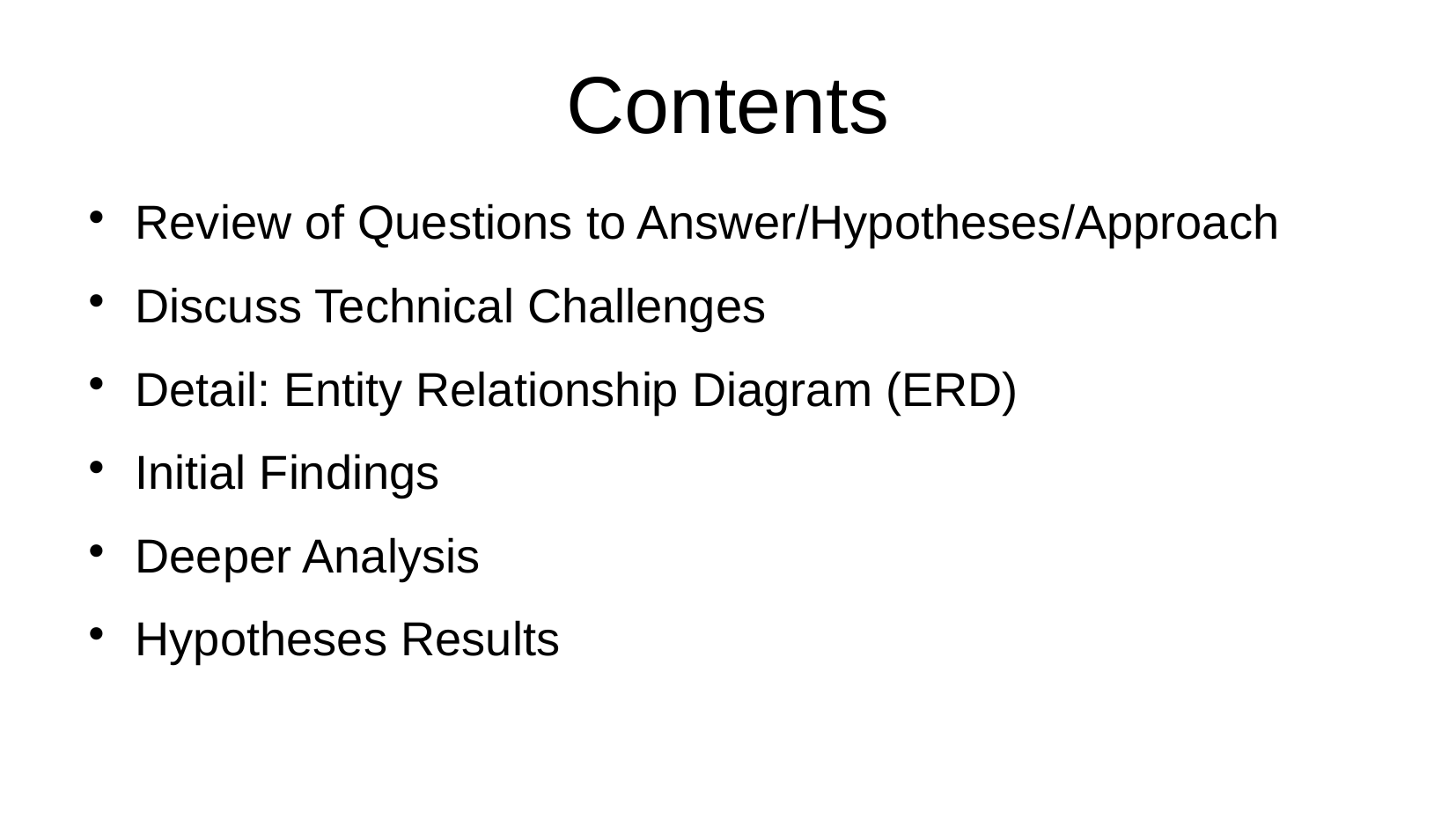

Contents
Review of Questions to Answer/Hypotheses/Approach
Discuss Technical Challenges
Detail: Entity Relationship Diagram (ERD)
Initial Findings
Deeper Analysis
Hypotheses Results